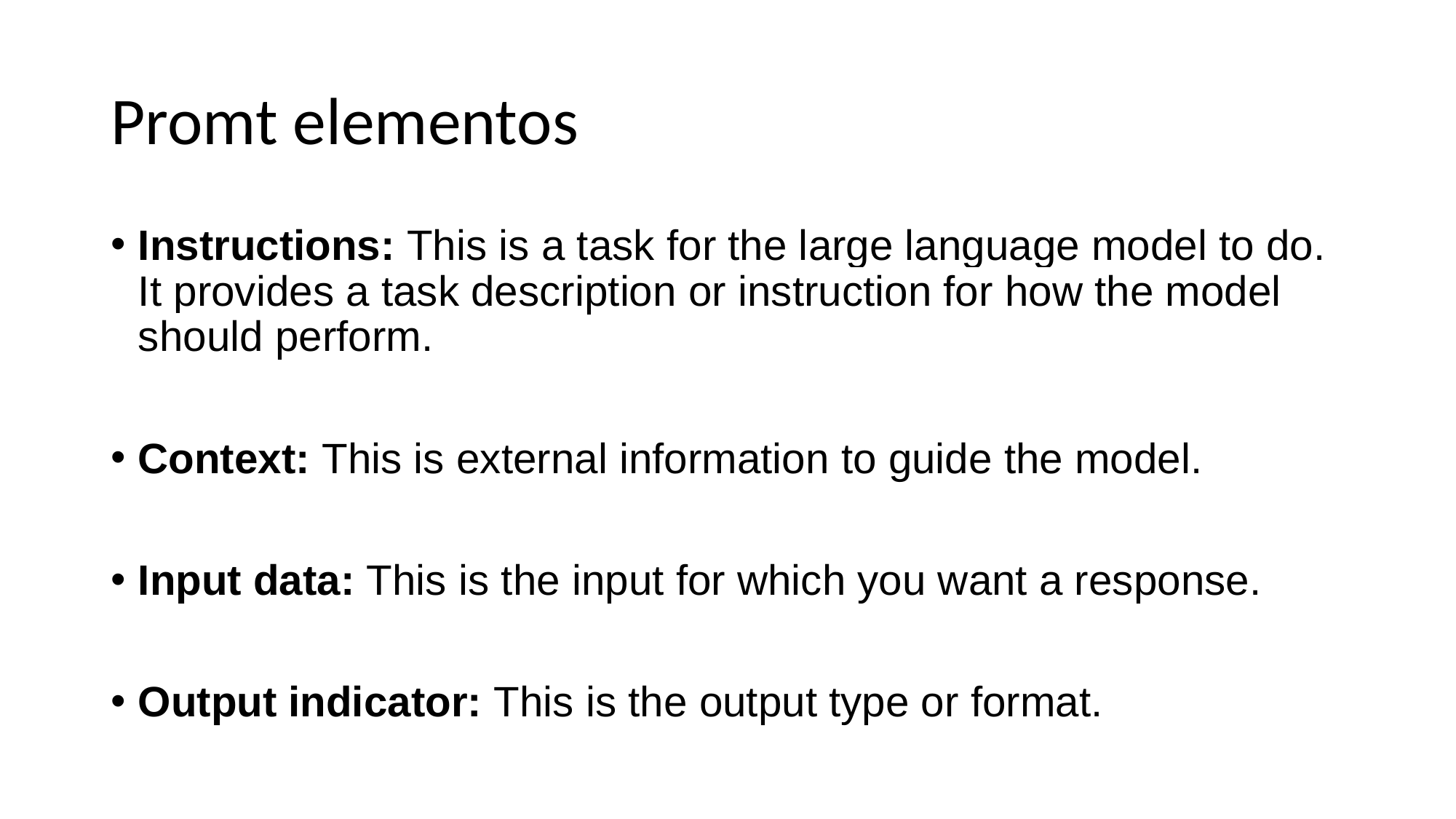

# Promt elementos
Instructions: This is a task for the large language model to do. It provides a task description or instruction for how the model should perform.

Context: This is external information to guide the model.

Input data: This is the input for which you want a response.

Output indicator: This is the output type or format.